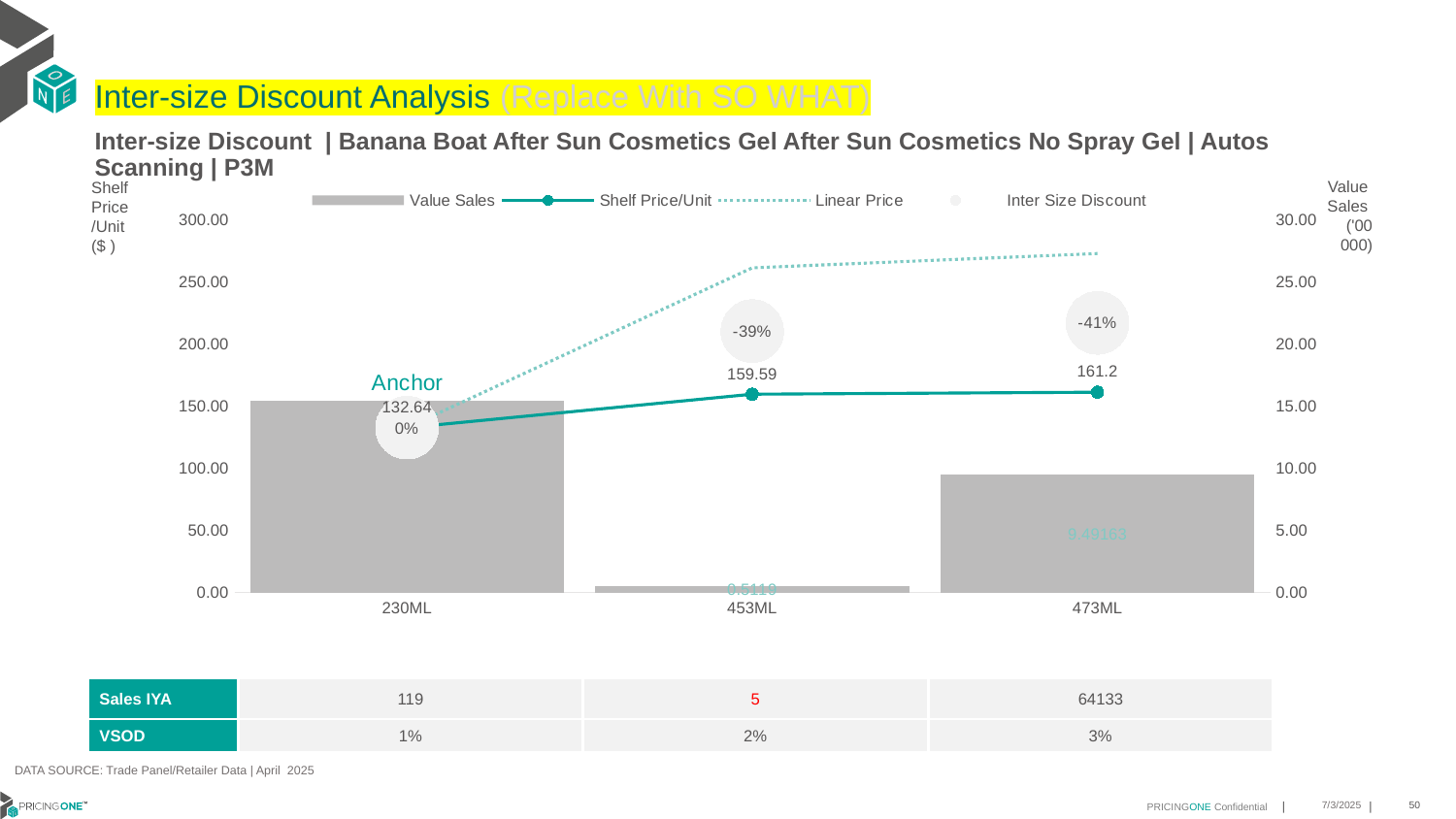

# Inter-size Discount Analysis (Replace With SO WHAT)
Inter-size Discount  | Banana Boat After Sun Cosmetics Gel After Sun Cosmetics No Spray Gel | Autos Scanning | P3M
Shelf
Price
/Unit
($ )

### Chart

| Category | Value Sales | Shelf Price/Unit | Linear Price | Inter Size Discount |
|---|---|---|---|---|
| 230ML | 15.40345 | 132.6419 | 132.6419 | 132.6419 |
| 453ML | 0.5119 | 159.5931 | 261.24687260869564 | 210.41998630434782 |
| 473ML | 9.49163 | 161.1951 | 272.78095086956523 | 216.98802543478263 |
Value
Sales
('00 000)
| Sales IYA | 119 | 5 | 64133 |
| --- | --- | --- | --- |
| VSOD | 1% | 2% | 3% |
DATA SOURCE: Trade Panel/Retailer Data | April  2025

7/3/2025
50